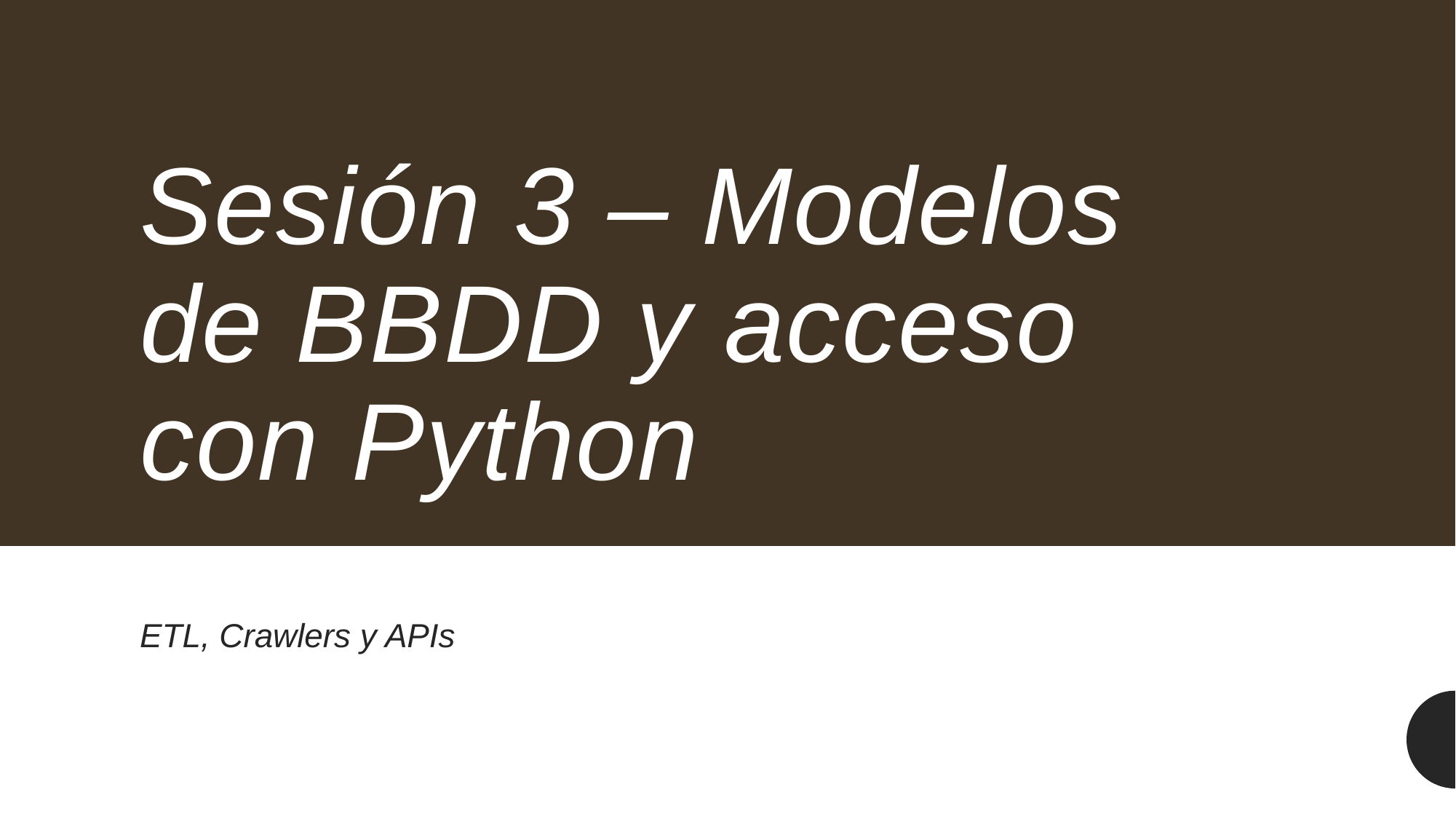

# Sesión 3 – Modelos de BBDD y acceso con Python
ETL, Crawlers y APIs